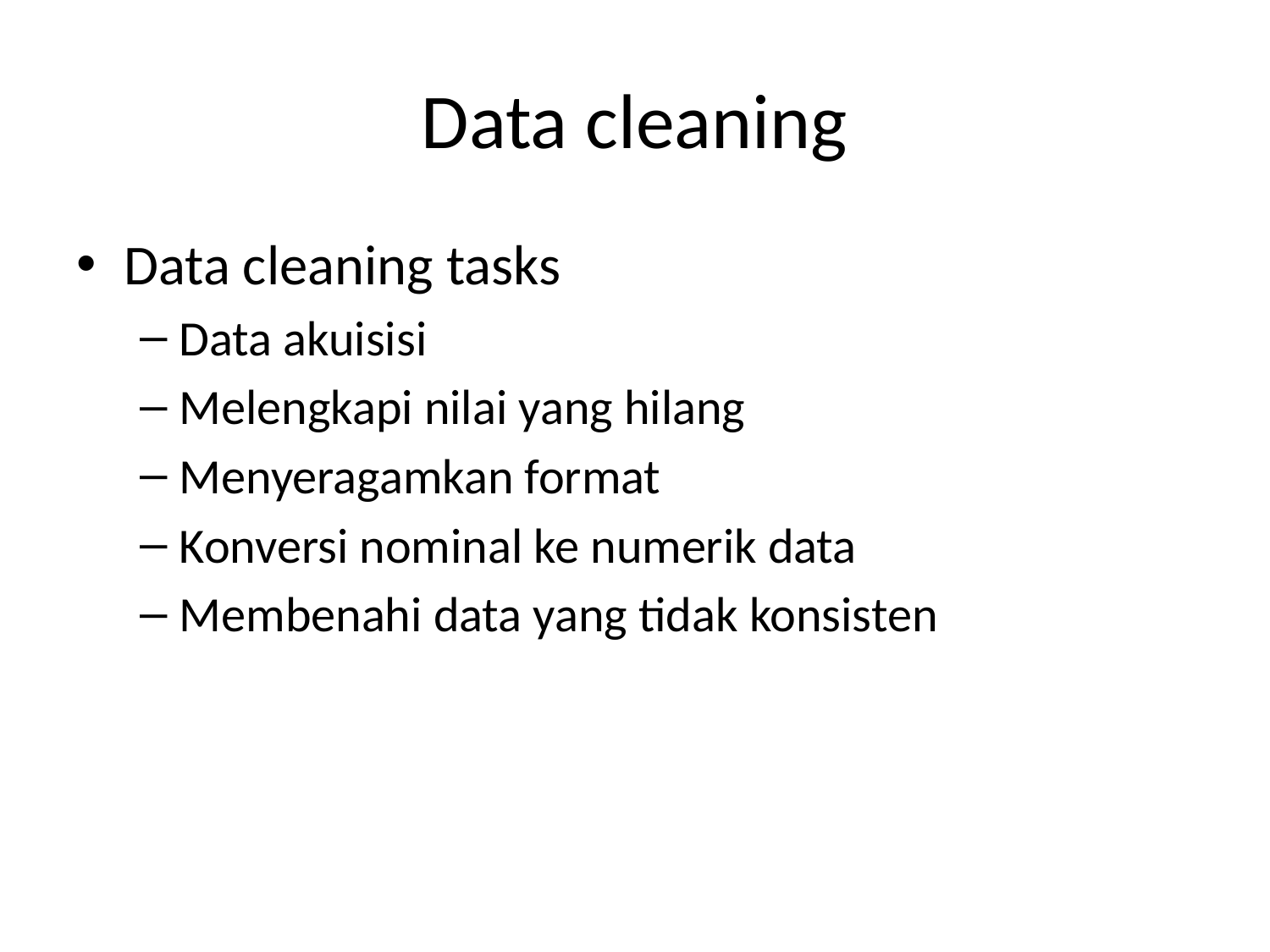

# Data cleaning
Data cleaning tasks
Data akuisisi
Melengkapi nilai yang hilang
Menyeragamkan format
Konversi nominal ke numerik data
Membenahi data yang tidak konsisten